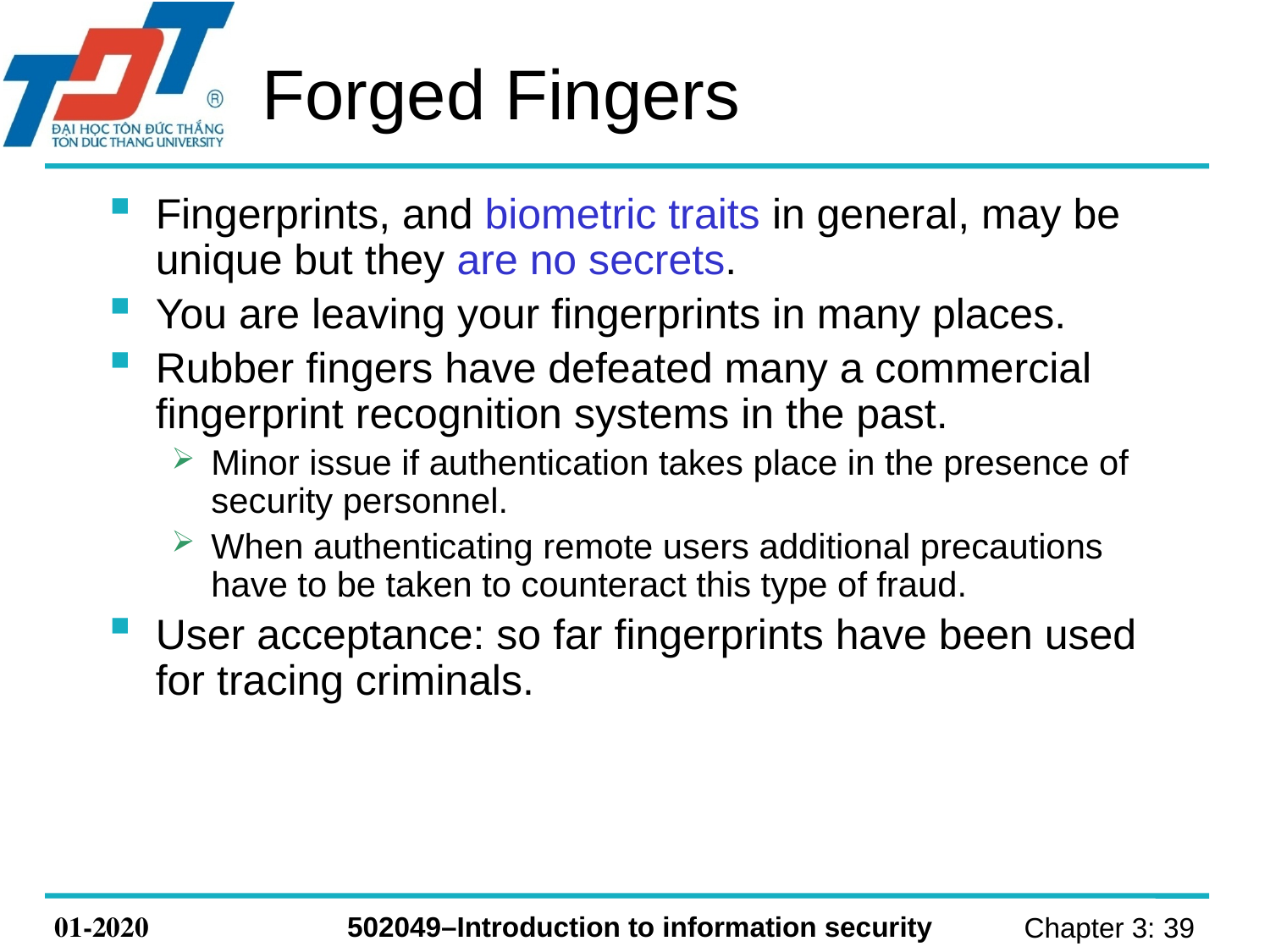

# Forged Fingers
Fingerprints, and biometric traits in general, may be unique but they are no secrets.
You are leaving your fingerprints in many places.
Rubber fingers have defeated many a commercial fingerprint recognition systems in the past.
Minor issue if authentication takes place in the presence of security personnel.
When authenticating remote users additional precautions have to be taken to counteract this type of fraud.
User acceptance: so far fingerprints have been used for tracing criminals.